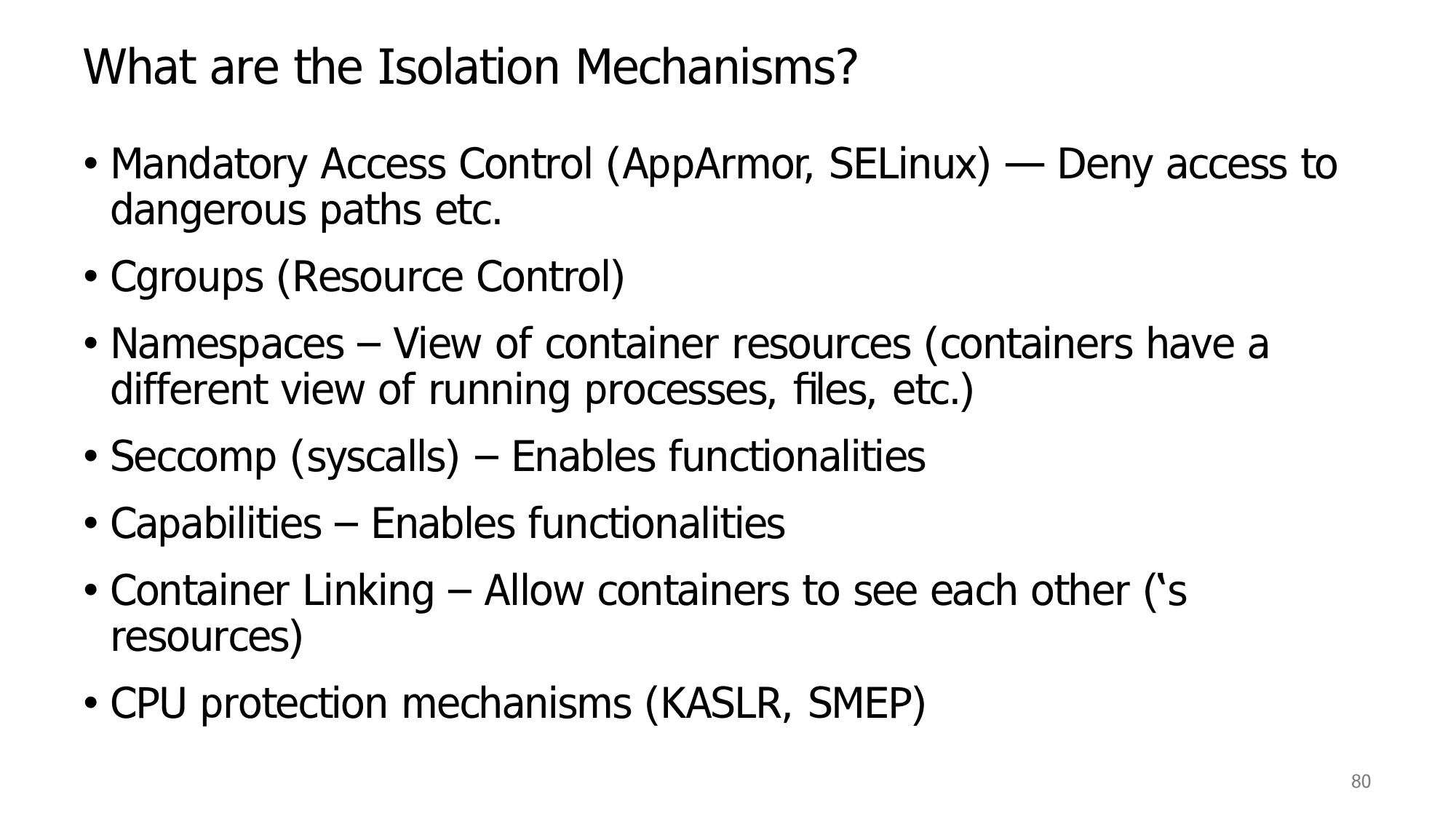

# What are the Isolation Mechanisms?
Mandatory Access Control (AppArmor, SELinux) — Deny access to dangerous paths etc.
Cgroups (Resource Control)
Namespaces – View of container resources (containers have a different view of running processes, files, etc.)
Seccomp (syscalls) – Enables functionalities
Capabilities – Enables functionalities
Container Linking – Allow containers to see each other (‘s resources)
CPU protection mechanisms (KASLR, SMEP)

80